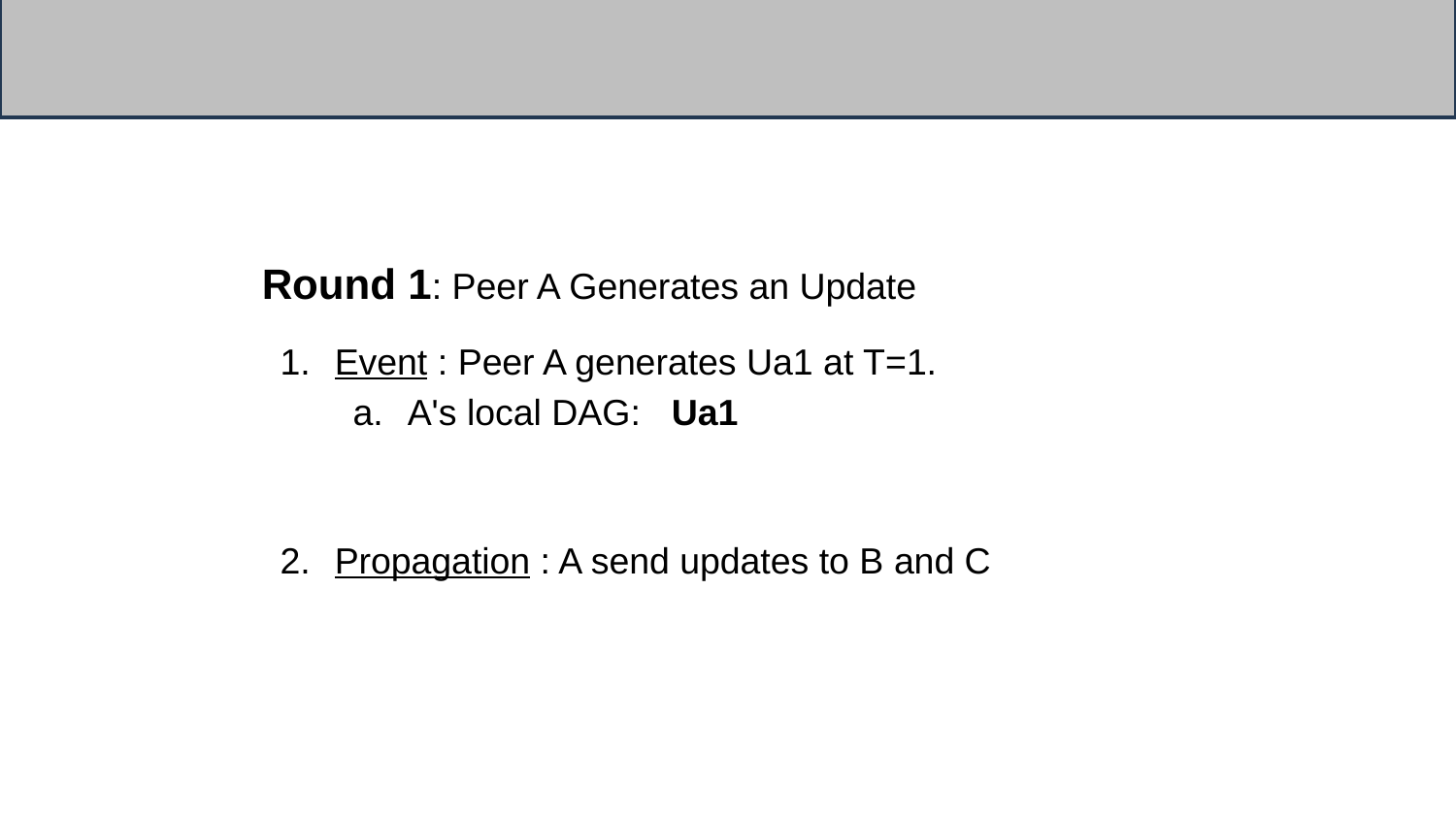

Round 1: Peer A Generates an Update
Event : Peer A generates Ua1 at T=1.
A's local DAG:   Ua1

Propagation : A send updates to B and C